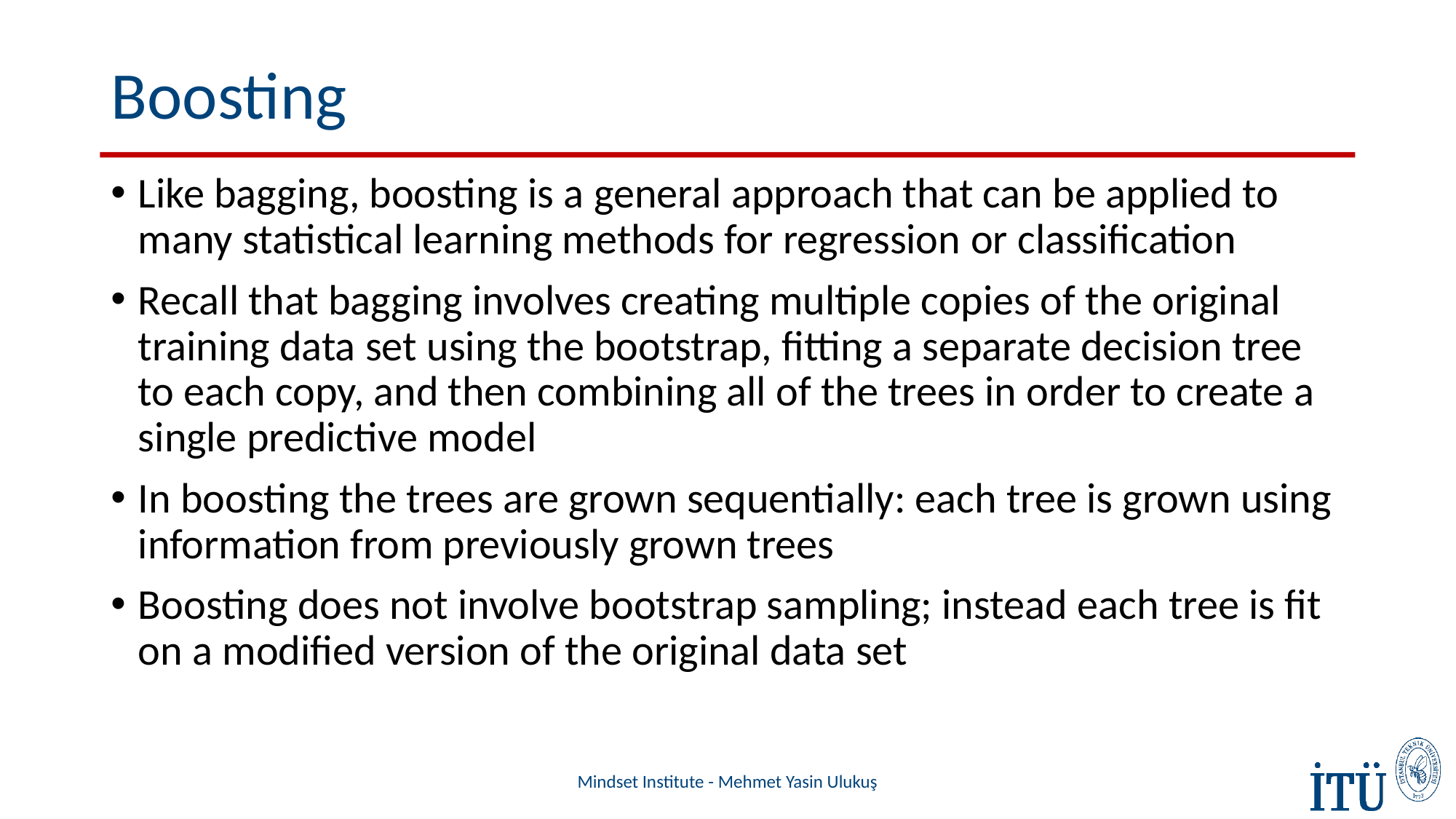

# Boosting
Like bagging, boosting is a general approach that can be applied to many statistical learning methods for regression or classification
Recall that bagging involves creating multiple copies of the original training data set using the bootstrap, fitting a separate decision tree to each copy, and then combining all of the trees in order to create a single predictive model
In boosting the trees are grown sequentially: each tree is grown using information from previously grown trees
Boosting does not involve bootstrap sampling; instead each tree is fit on a modified version of the original data set
Mindset Institute - Mehmet Yasin Ulukuş